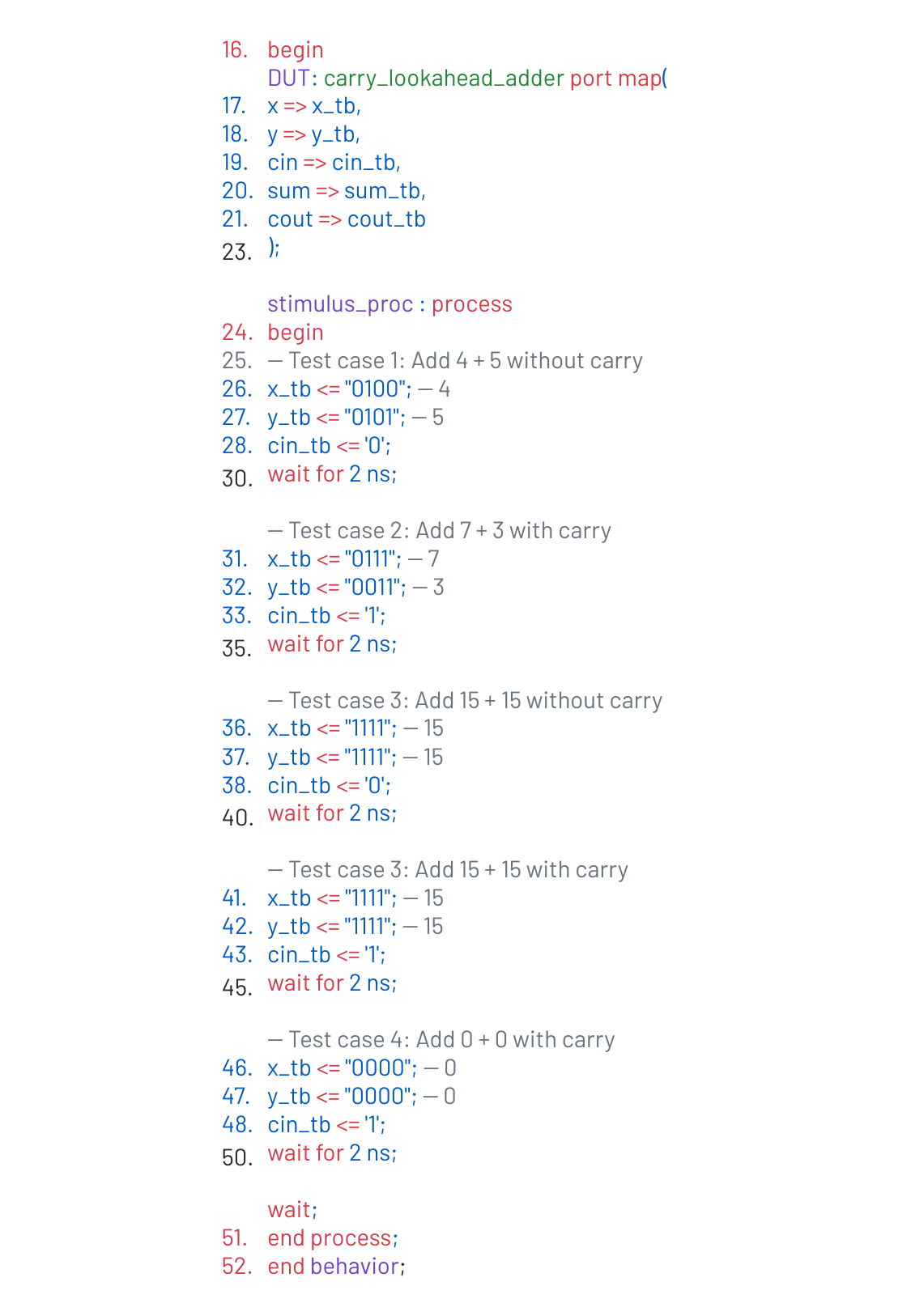

begin
DUT: carry_lookahead_adder port map(
x => x_tb,
y => y_tb,
cin => cin_tb,
sum => sum_tb,
cout => cout_tb
);
stimulus_proc : process
begin
-- Test case 1: Add 4 + 5 without carry
x_tb <= "0100"; -- 4
y_tb <= "0101"; -- 5
cin_tb <= '0';
wait for 2 ns;
-- Test case 2: Add 7 + 3 with carry
x_tb <= "0111"; -- 7
y_tb <= "0011"; -- 3
cin_tb <= '1';
wait for 2 ns;
-- Test case 3: Add 15 + 15 without carry
x_tb <= "1111"; -- 15
y_tb <= "1111"; -- 15
cin_tb <= '0';
wait for 2 ns;
-- Test case 3: Add 15 + 15 with carry
x_tb <= "1111"; -- 15
y_tb <= "1111"; -- 15
cin_tb <= '1';
wait for 2 ns;
-- Test case 4: Add 0 + 0 with carry
x_tb <= "0000"; -- 0
y_tb <= "0000"; -- 0
cin_tb <= '1';
wait for 2 ns;
wait;
end process;
end behavior;